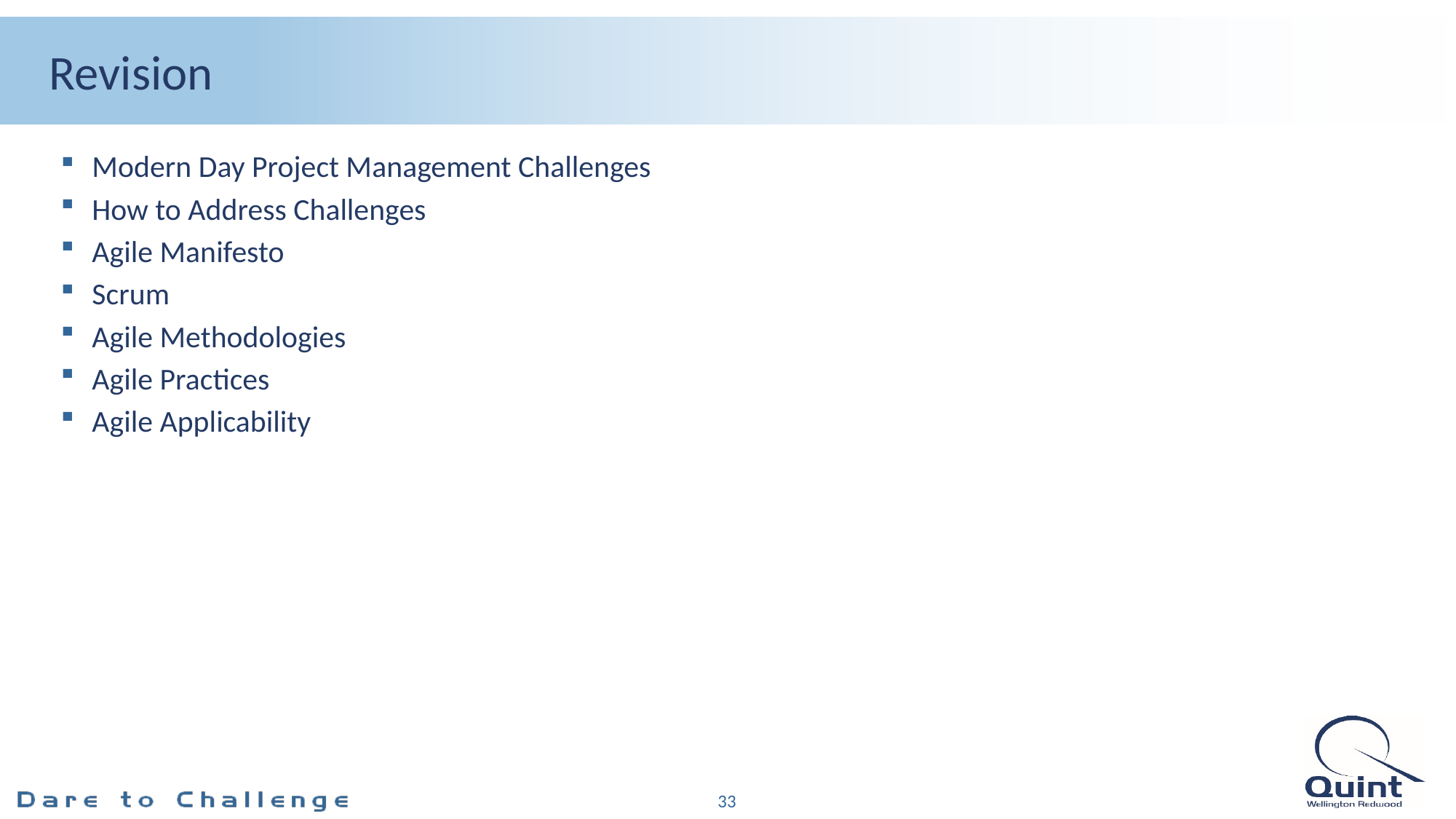

# Revision
Modern Day Project Management Challenges
How to Address Challenges
Agile Manifesto
Scrum
Agile Methodologies
Agile Practices
Agile Applicability
33